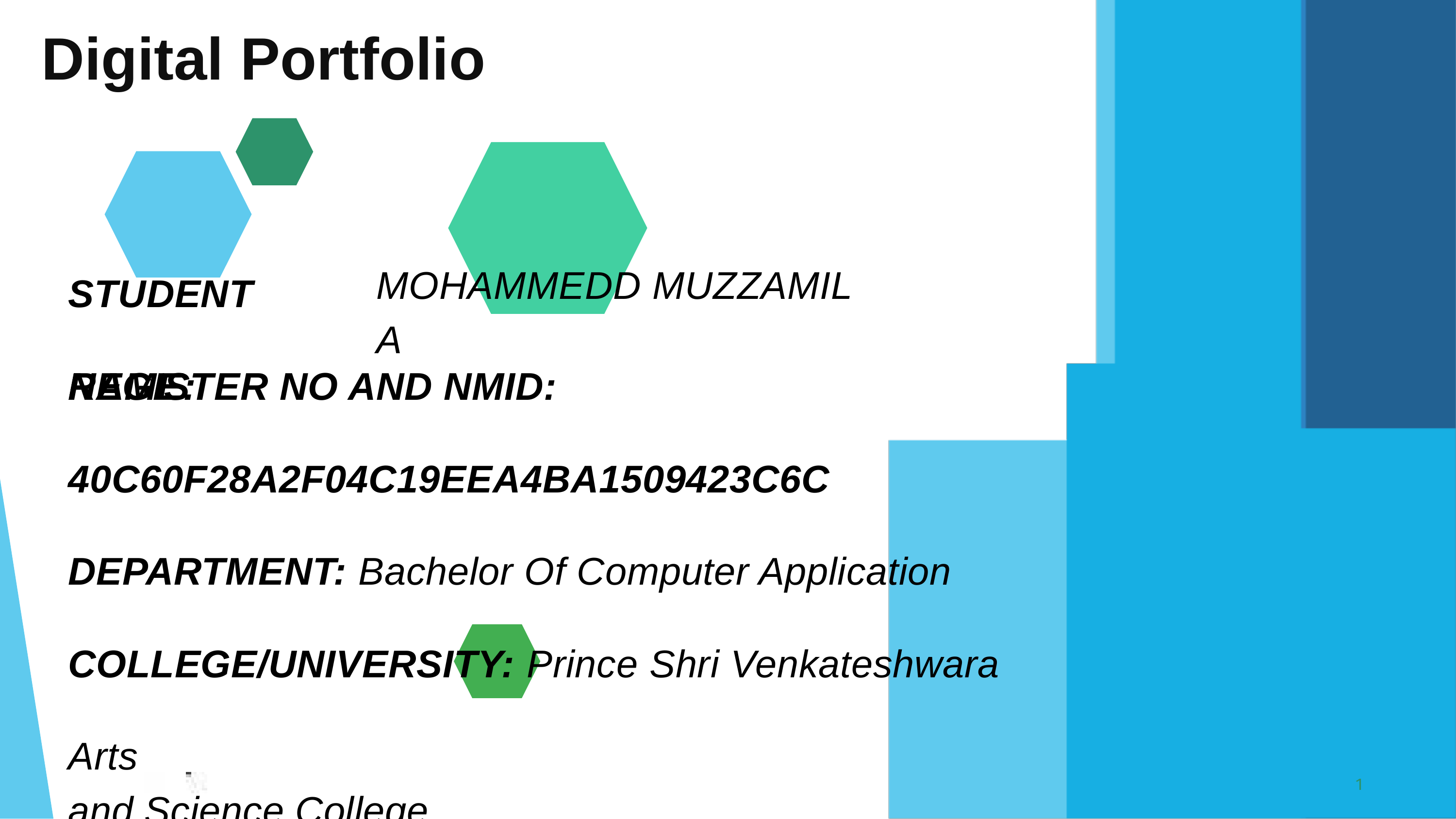

Digital Portfolio

STUDENT NAME:
MOHAMMEDD MUZZAMIL A
REGISTER NO AND NMID: 40C60F28A2F04C19EEA4BA1509423C6C DEPARTMENT: Bachelor Of Computer Application COLLEGE/UNIVERSITY: Prince Shri Venkateshwara Arts
and Science College

1